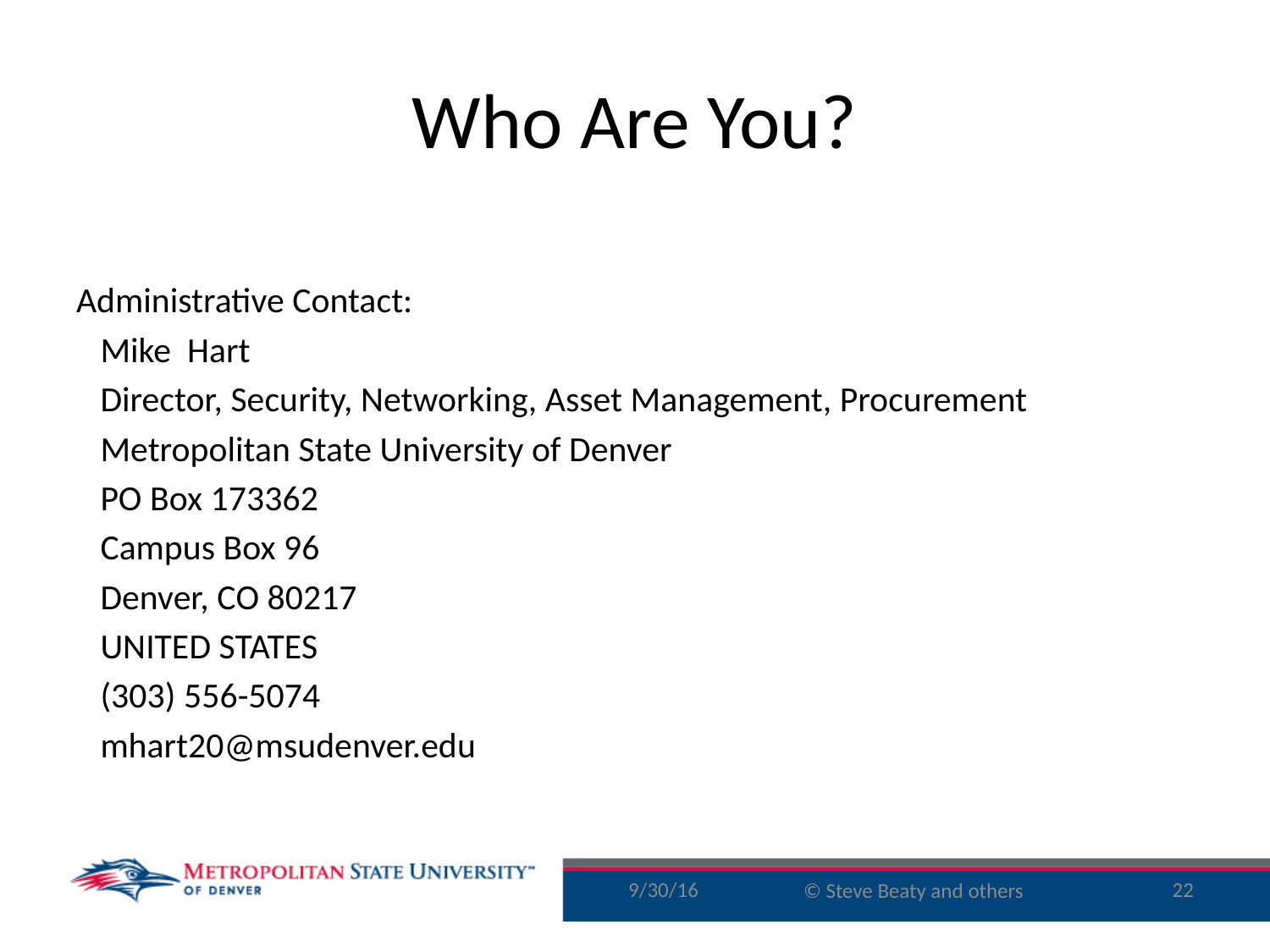

# Who Are You?

Administrative Contact:
   Mike  Hart
   Director, Security, Networking, Asset Management, Procurement
   Metropolitan State University of Denver
   PO Box 173362
   Campus Box 96
   Denver, CO 80217
   UNITED STATES
   (303) 556-5074
   mhart20@msudenver.edu

9/30/16
22
© Steve Beaty and others